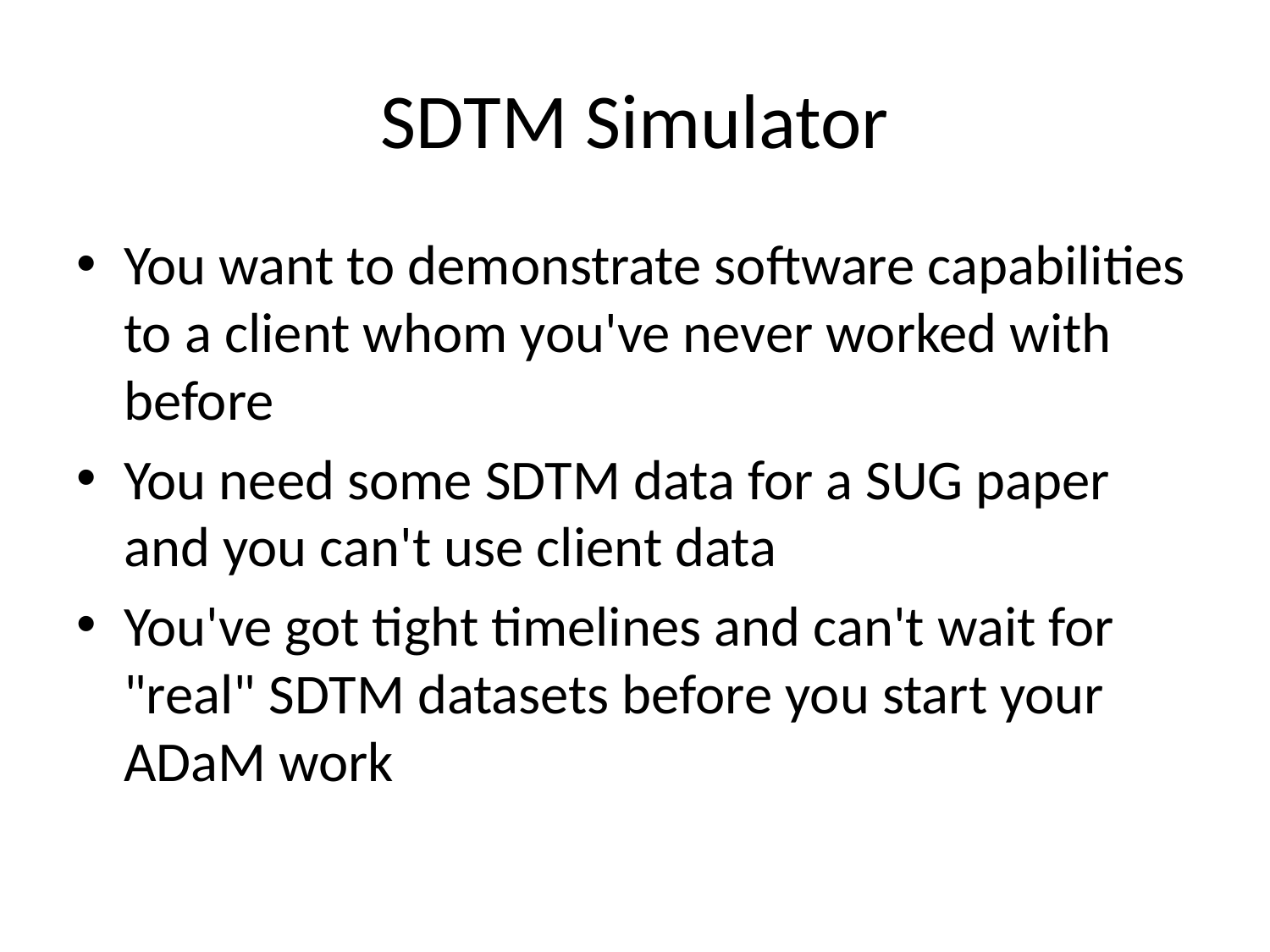

# SDTM Simulator
You want to demonstrate software capabilities to a client whom you've never worked with before
You need some SDTM data for a SUG paper and you can't use client data
You've got tight timelines and can't wait for "real" SDTM datasets before you start your ADaM work